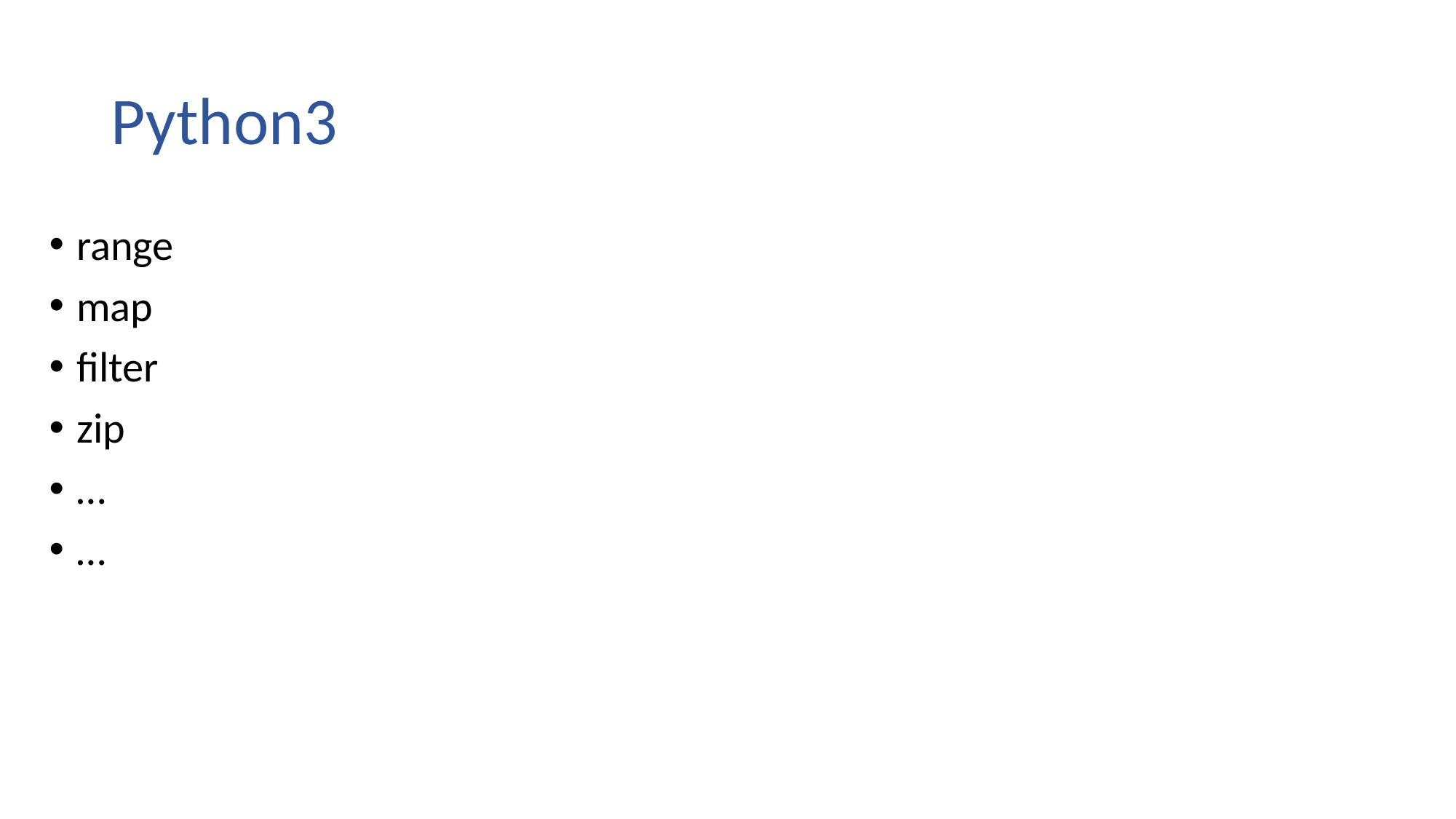

# Python3
range
map
filter
zip
…
…